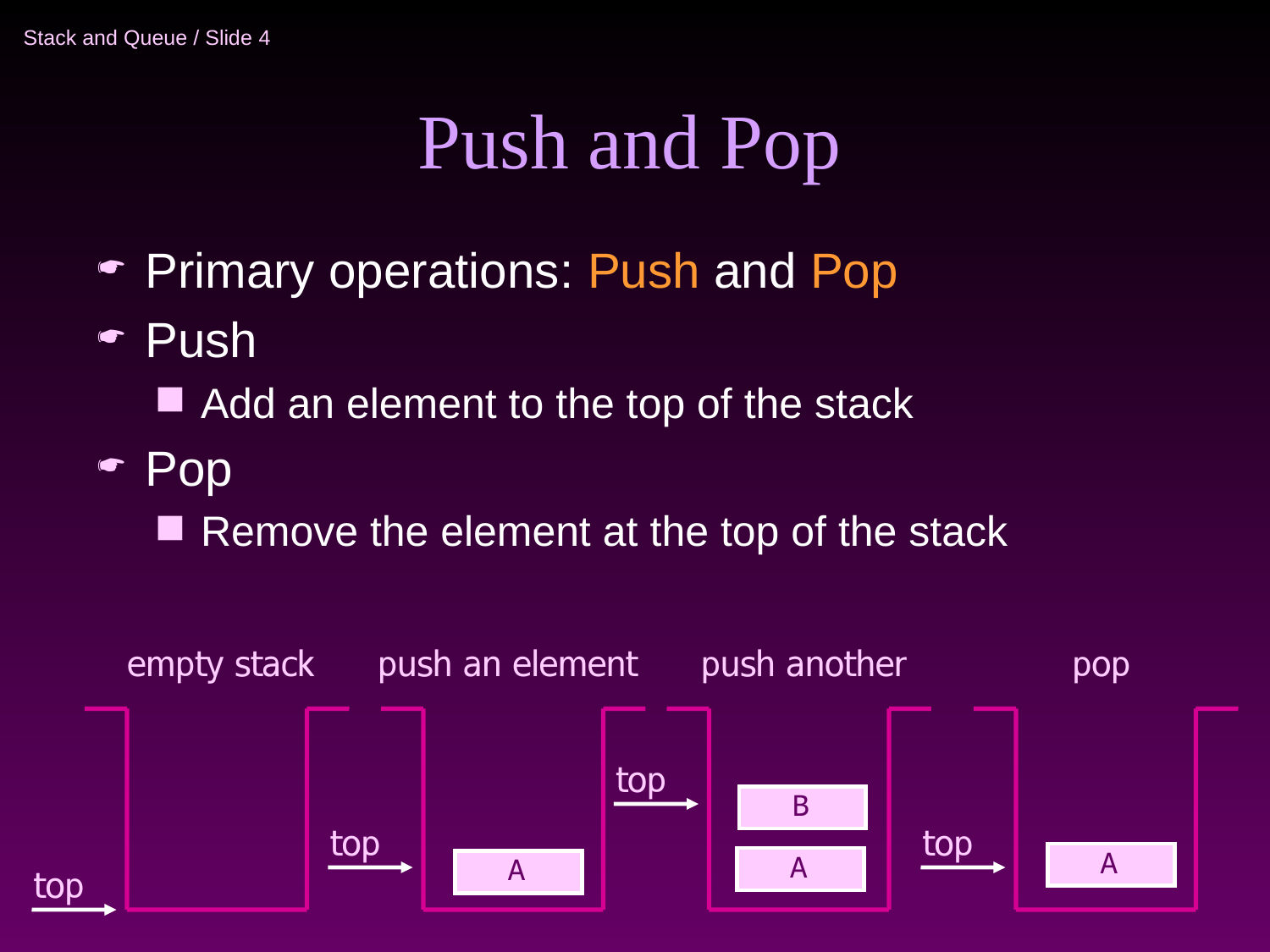

# Push and Pop
Primary operations: Push and Pop
Push
Add an element to the top of the stack
Pop
Remove the element at the top of the stack
empty stack

top

push an element

top

A

push another

top

B

A

pop

top

A